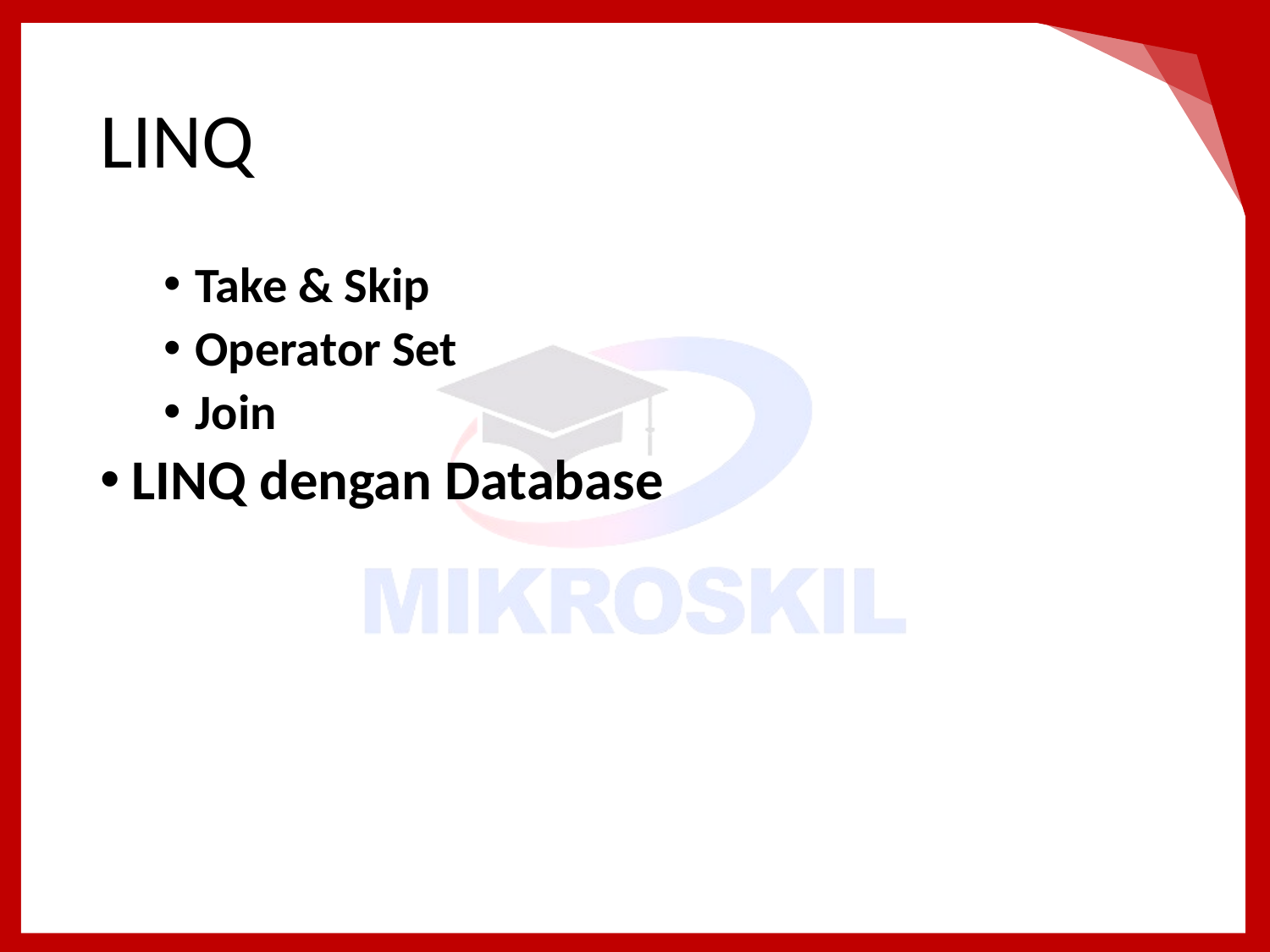

# LINQ
Take & Skip
Operator Set
Join
LINQ dengan Database